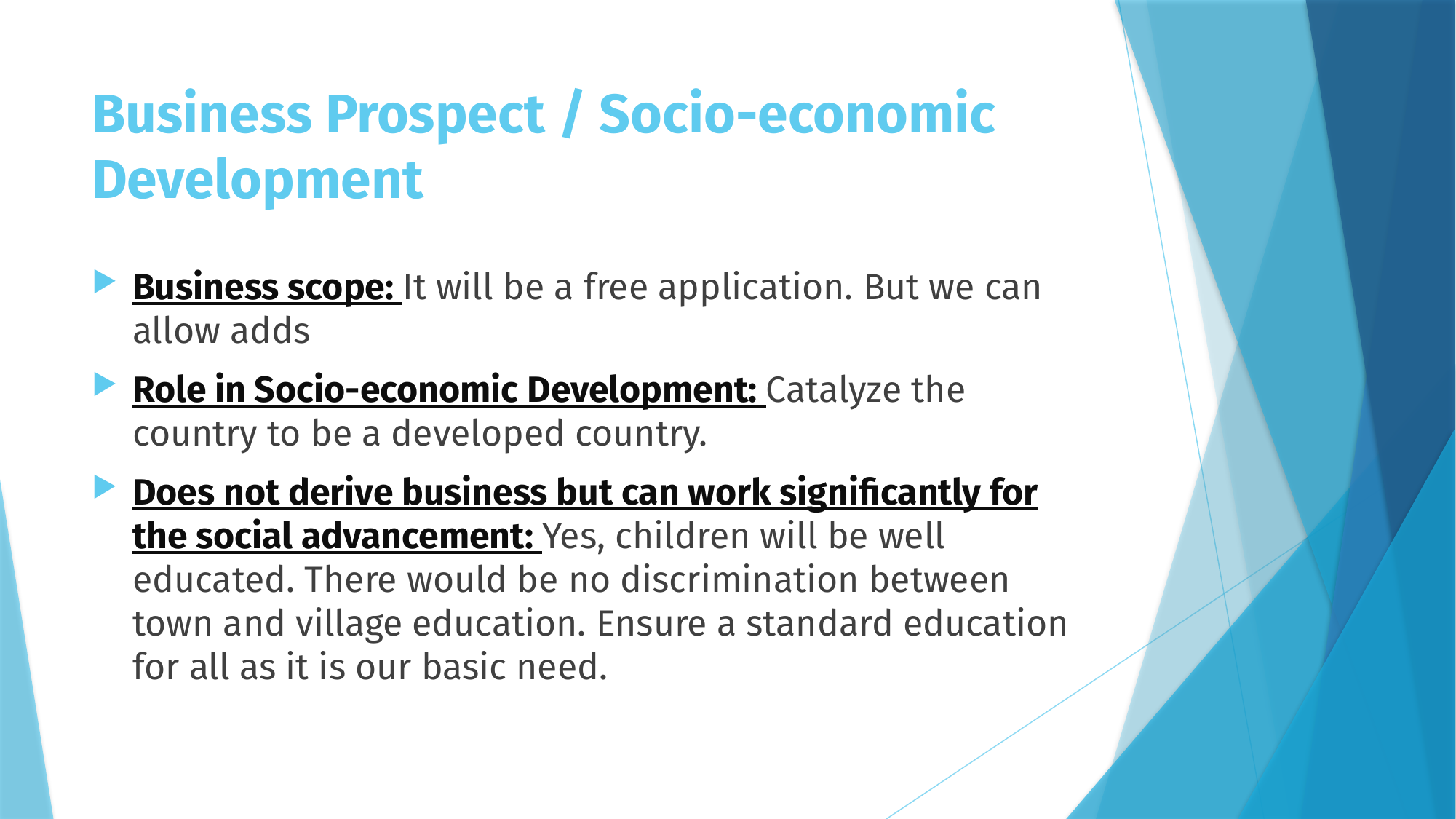

# Business Prospect / Socio-economic Development
Business scope: It will be a free application. But we can allow adds
Role in Socio-economic Development: Catalyze the country to be a developed country.
Does not derive business but can work significantly for the social advancement: Yes, children will be well educated. There would be no discrimination between town and village education. Ensure a standard education for all as it is our basic need.